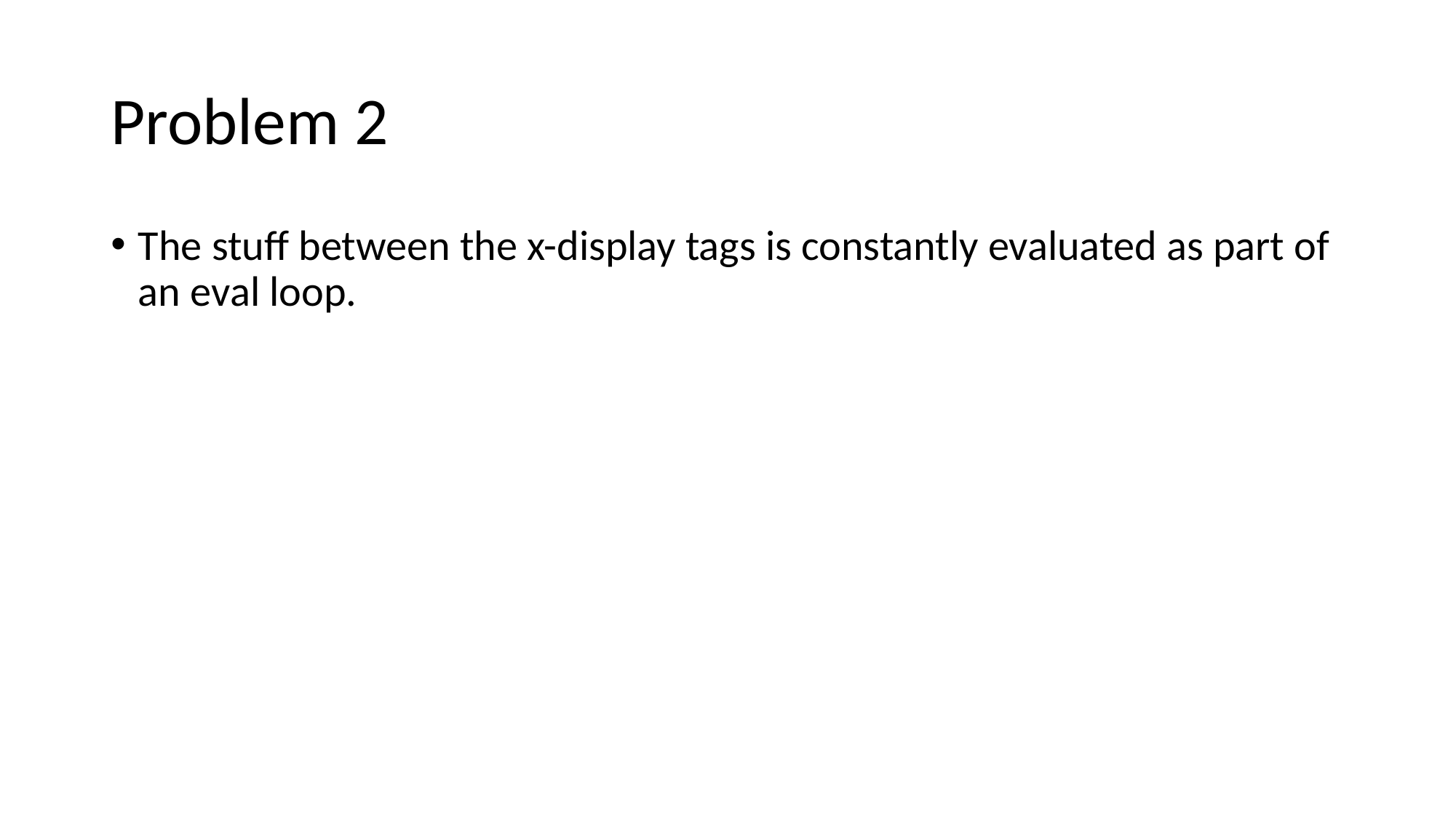

# Problem 2
The stuff between the x-display tags is constantly evaluated as part of an eval loop.